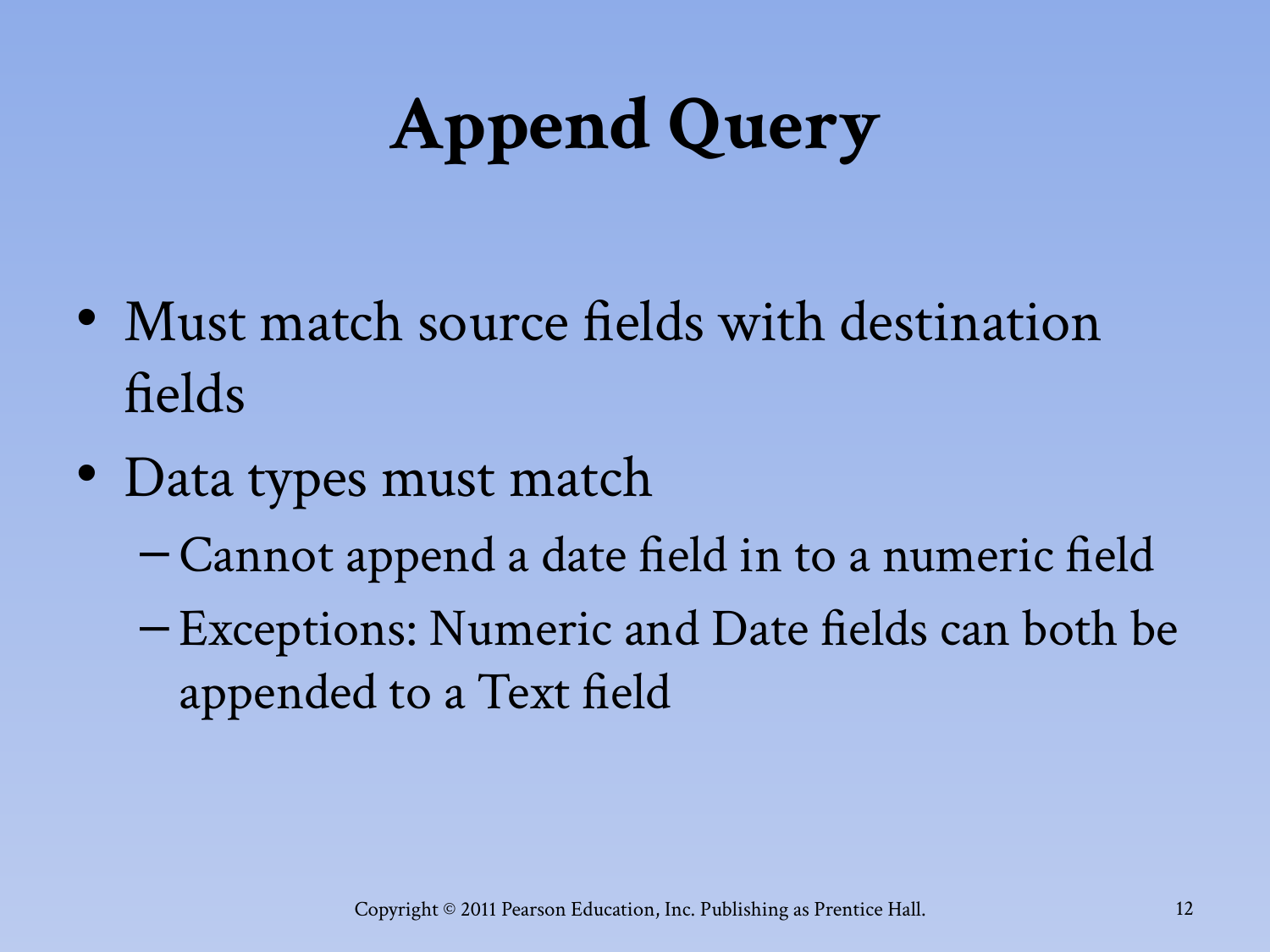

# Append Query

Must match source fields with destination fields
Data types must match
Cannot append a date field in to a numeric field
Exceptions: Numeric and Date fields can both be appended to a Text field

Copyright © 2011 Pearson Education, Inc. Publishing as Prentice Hall.

12